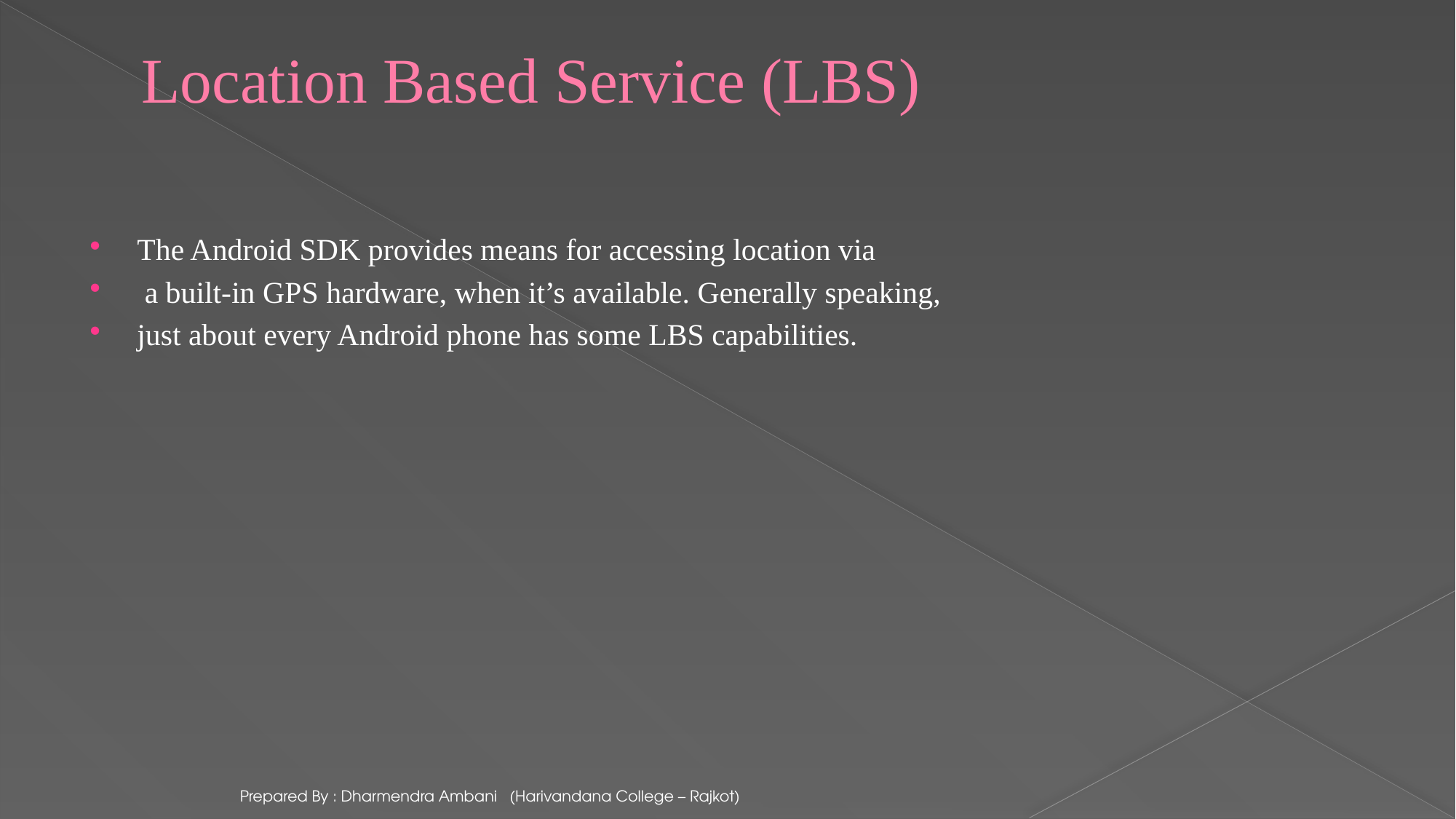

# Location Based Service (LBS)
The Android SDK provides means for accessing location via
 a built-in GPS hardware, when it’s available. Generally speaking,
just about every Android phone has some LBS capabilities.

Prepared By : Dharmendra Ambani   (Harivandana College – Rajkot)